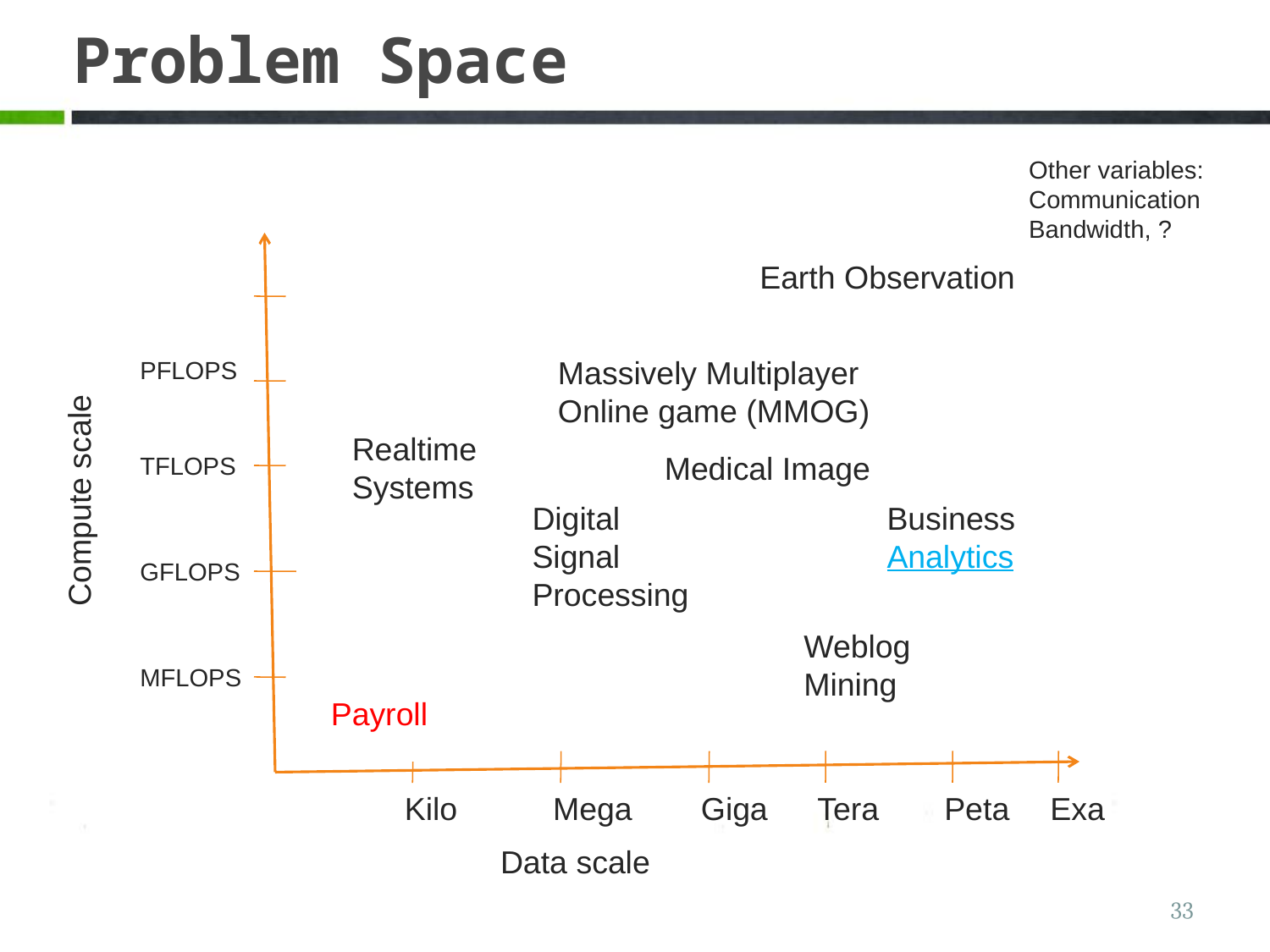

# Problem Space
Other variables:
Communication
Bandwidth, ?
Earth Observation
Massively Multiplayer
Online game (MMOG)
PFLOPS
Realtime
Systems
Medical Image
TFLOPS
Compute scale
Digital
Signal
Processing
Business
Analytics
GFLOPS
Weblog
Mining
MFLOPS
Payroll
Kilo
Mega
Giga
Tera
Peta
Exa
Data scale
3/11/2012
Bina Ramamurthy 2011
33